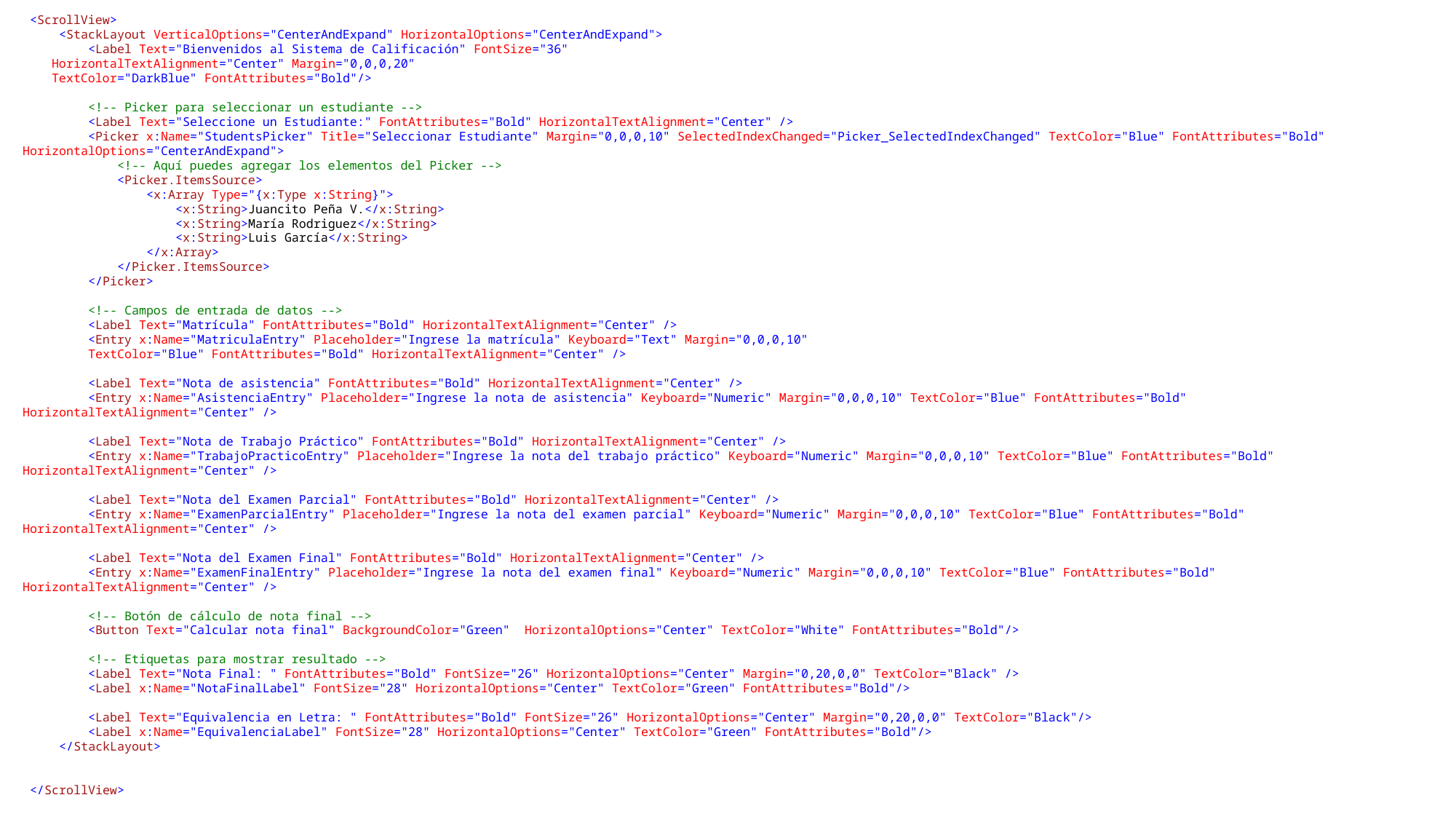

<ScrollView>
     <StackLayout VerticalOptions="CenterAndExpand" HorizontalOptions="CenterAndExpand">
         <Label Text="Bienvenidos al Sistema de Calificación" FontSize="36"
    HorizontalTextAlignment="Center" Margin="0,0,0,20"
    TextColor="DarkBlue" FontAttributes="Bold"/>

         <!-- Picker para seleccionar un estudiante -->
         <Label Text="Seleccione un Estudiante:" FontAttributes="Bold" HorizontalTextAlignment="Center" />
         <Picker x:Name="StudentsPicker" Title="Seleccionar Estudiante" Margin="0,0,0,10" SelectedIndexChanged="Picker_SelectedIndexChanged" TextColor="Blue" FontAttributes="Bold" HorizontalOptions="CenterAndExpand">
             <!-- Aquí puedes agregar los elementos del Picker -->
             <Picker.ItemsSource>
                 <x:Array Type="{x:Type x:String}">
                     <x:String>Juancito Peña V.</x:String>
                     <x:String>María Rodriguez</x:String>
                     <x:String>Luis García</x:String>
                 </x:Array>
             </Picker.ItemsSource>
         </Picker>

         <!-- Campos de entrada de datos -->
         <Label Text="Matrícula" FontAttributes="Bold" HorizontalTextAlignment="Center" />
         <Entry x:Name="MatriculaEntry" Placeholder="Ingrese la matrícula" Keyboard="Text" Margin="0,0,0,10"
         TextColor="Blue" FontAttributes="Bold" HorizontalTextAlignment="Center" />

         <Label Text="Nota de asistencia" FontAttributes="Bold" HorizontalTextAlignment="Center" />
         <Entry x:Name="AsistenciaEntry" Placeholder="Ingrese la nota de asistencia" Keyboard="Numeric" Margin="0,0,0,10" TextColor="Blue" FontAttributes="Bold" HorizontalTextAlignment="Center" />

         <Label Text="Nota de Trabajo Práctico" FontAttributes="Bold" HorizontalTextAlignment="Center" />
         <Entry x:Name="TrabajoPracticoEntry" Placeholder="Ingrese la nota del trabajo práctico" Keyboard="Numeric" Margin="0,0,0,10" TextColor="Blue" FontAttributes="Bold" HorizontalTextAlignment="Center" />

         <Label Text="Nota del Examen Parcial" FontAttributes="Bold" HorizontalTextAlignment="Center" />
         <Entry x:Name="ExamenParcialEntry" Placeholder="Ingrese la nota del examen parcial" Keyboard="Numeric" Margin="0,0,0,10" TextColor="Blue" FontAttributes="Bold" HorizontalTextAlignment="Center" />

         <Label Text="Nota del Examen Final" FontAttributes="Bold" HorizontalTextAlignment="Center" />
         <Entry x:Name="ExamenFinalEntry" Placeholder="Ingrese la nota del examen final" Keyboard="Numeric" Margin="0,0,0,10" TextColor="Blue" FontAttributes="Bold" HorizontalTextAlignment="Center" />

         <!-- Botón de cálculo de nota final -->
         <Button Text="Calcular nota final" BackgroundColor="Green"  HorizontalOptions="Center" TextColor="White" FontAttributes="Bold"/>

         <!-- Etiquetas para mostrar resultado -->
         <Label Text="Nota Final: " FontAttributes="Bold" FontSize="26" HorizontalOptions="Center" Margin="0,20,0,0" TextColor="Black" />
         <Label x:Name="NotaFinalLabel" FontSize="28" HorizontalOptions="Center" TextColor="Green" FontAttributes="Bold"/>

         <Label Text="Equivalencia en Letra: " FontAttributes="Bold" FontSize="26" HorizontalOptions="Center" Margin="0,20,0,0" TextColor="Black"/>
         <Label x:Name="EquivalenciaLabel" FontSize="28" HorizontalOptions="Center" TextColor="Green" FontAttributes="Bold"/>
     </StackLayout>

 </ScrollView>